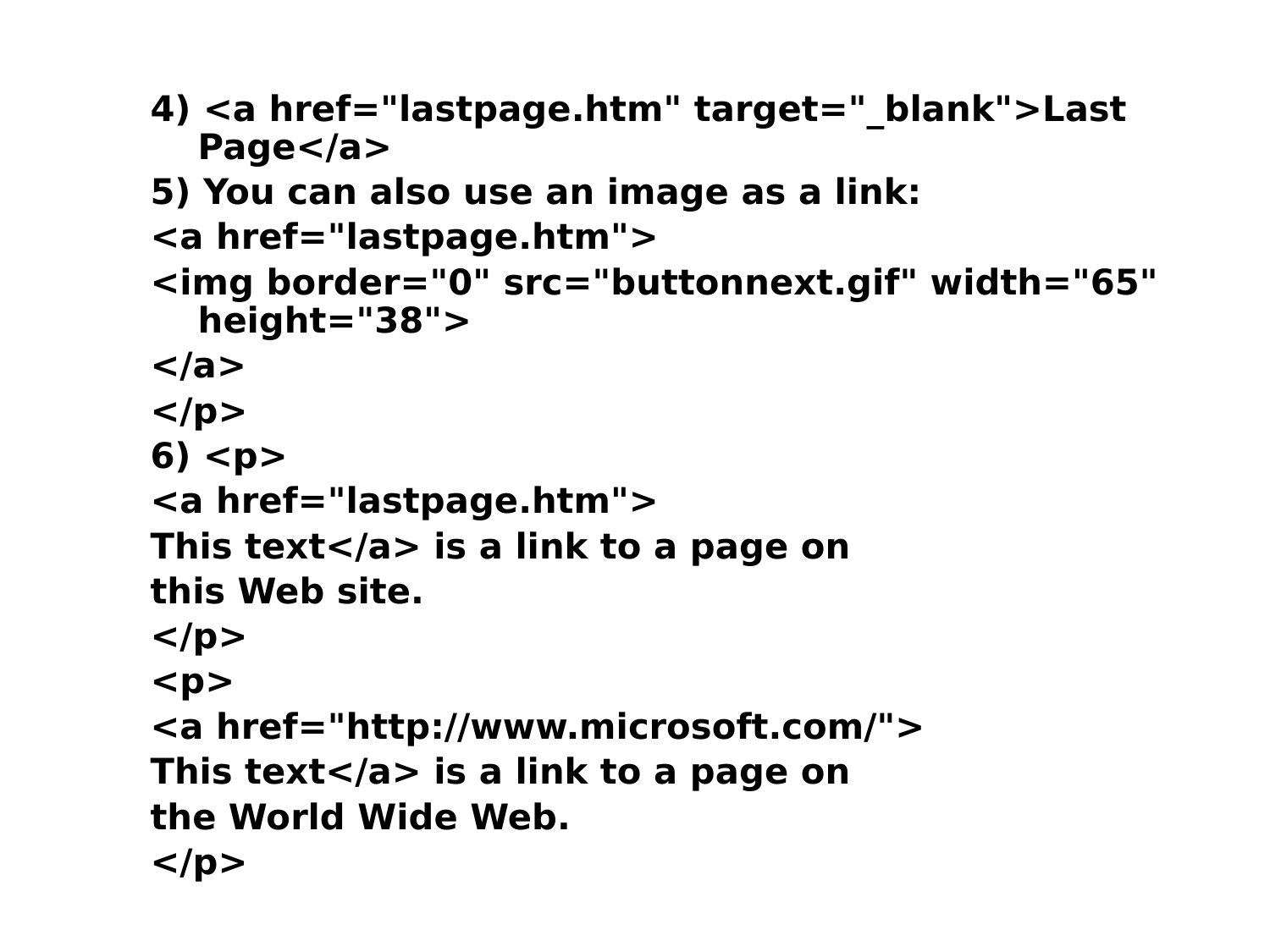

#
4) <a href="lastpage.htm" target="_blank">Last Page</a>
5) You can also use an image as a link:
<a href="lastpage.htm">
<img border="0" src="buttonnext.gif" width="65" height="38">
</a>
</p>
6) <p>
<a href="lastpage.htm">
This text</a> is a link to a page on
this Web site.
</p>
<p>
<a href="http://www.microsoft.com/">
This text</a> is a link to a page on
the World Wide Web.
</p>